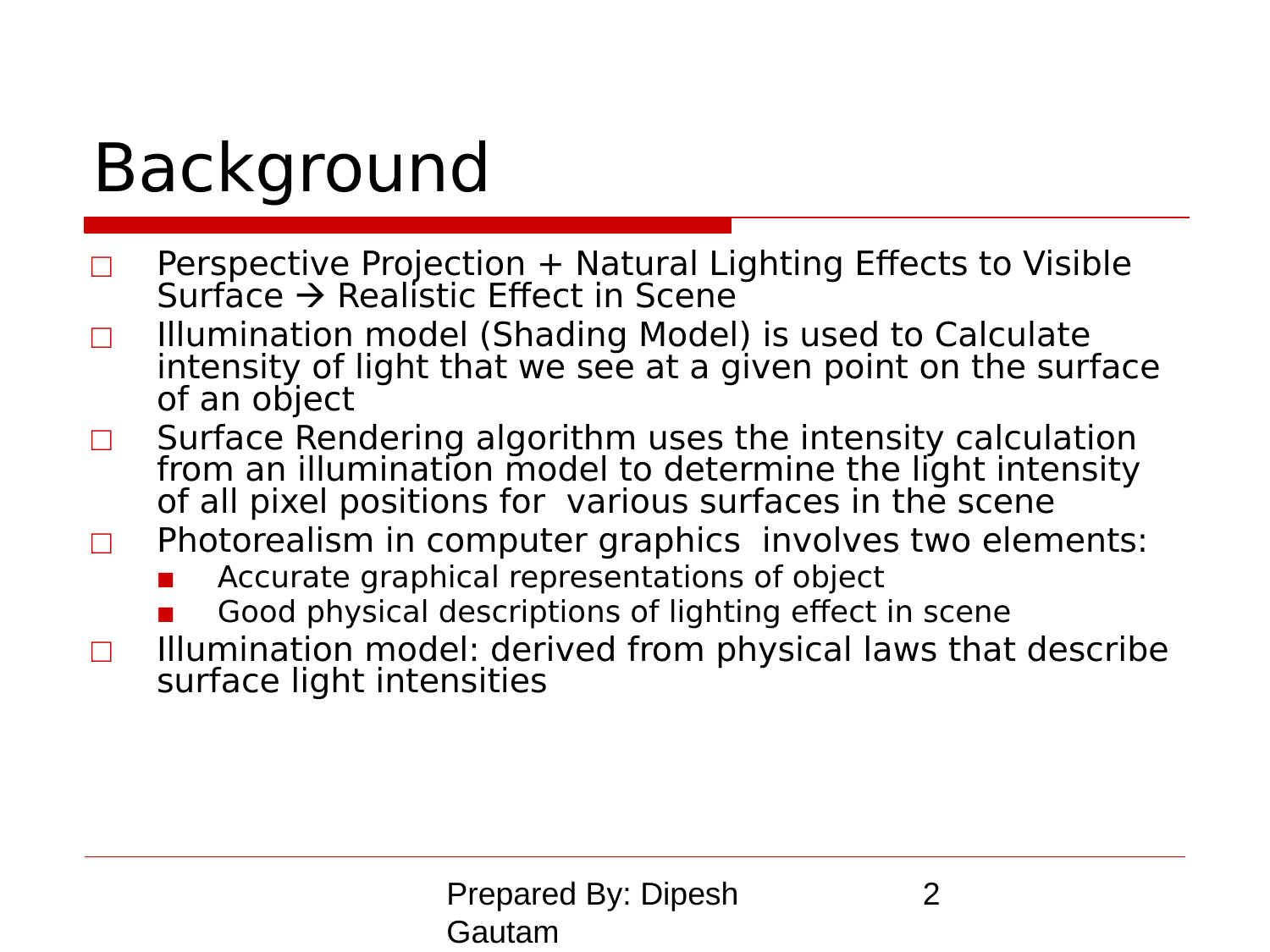

# Background
Perspective Projection + Natural Lighting Effects to Visible Surface 🡪 Realistic Effect in Scene
Illumination model (Shading Model) is used to Calculate intensity of light that we see at a given point on the surface of an object
Surface Rendering algorithm uses the intensity calculation from an illumination model to determine the light intensity of all pixel positions for  various surfaces in the scene
Photorealism in computer graphics  involves two elements:
Accurate graphical representations of object
Good physical descriptions of lighting effect in scene
Illumination model: derived from physical laws that describe surface light intensities
Prepared By: Dipesh Gautam
2